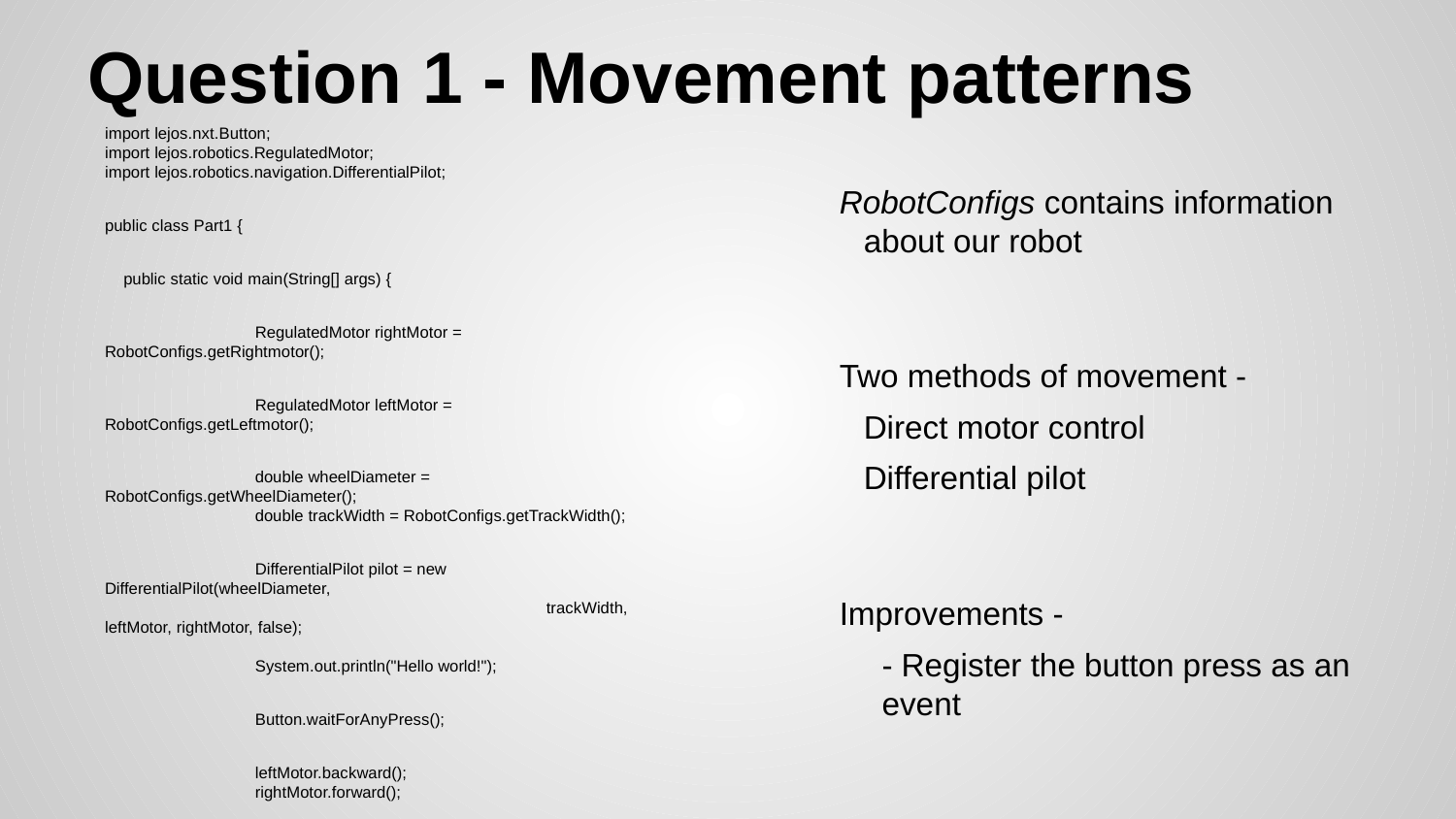

# Question 1 - Movement patterns
import lejos.nxt.Button;
import lejos.robotics.RegulatedMotor;
import lejos.robotics.navigation.DifferentialPilot;

public class Part1 {

    public static void main(String[] args) {

   	 RegulatedMotor rightMotor = RobotConfigs.getRightmotor();

   	 RegulatedMotor leftMotor = RobotConfigs.getLeftmotor();

   	 double wheelDiameter = RobotConfigs.getWheelDiameter();
   	 double trackWidth = RobotConfigs.getTrackWidth();

   	 DifferentialPilot pilot = new DifferentialPilot(wheelDiameter,
   			 trackWidth, leftMotor, rightMotor, false);

   	 System.out.println("Hello world!");

   	 Button.waitForAnyPress();

   	 leftMotor.backward();
   	 rightMotor.forward();

   	 Button.waitForAnyPress();
   	 leftMotor.stop();
   	 rightMotor.stop();

   	 while (true) {
   		 pilot.travel(300);
   		 pilot.rotate(90);
   	 }
    }
}
RobotConfigs contains information about our robot

Two methods of movement -
	Direct motor control
	Differential pilot

Improvements -
- Register the button press as an event